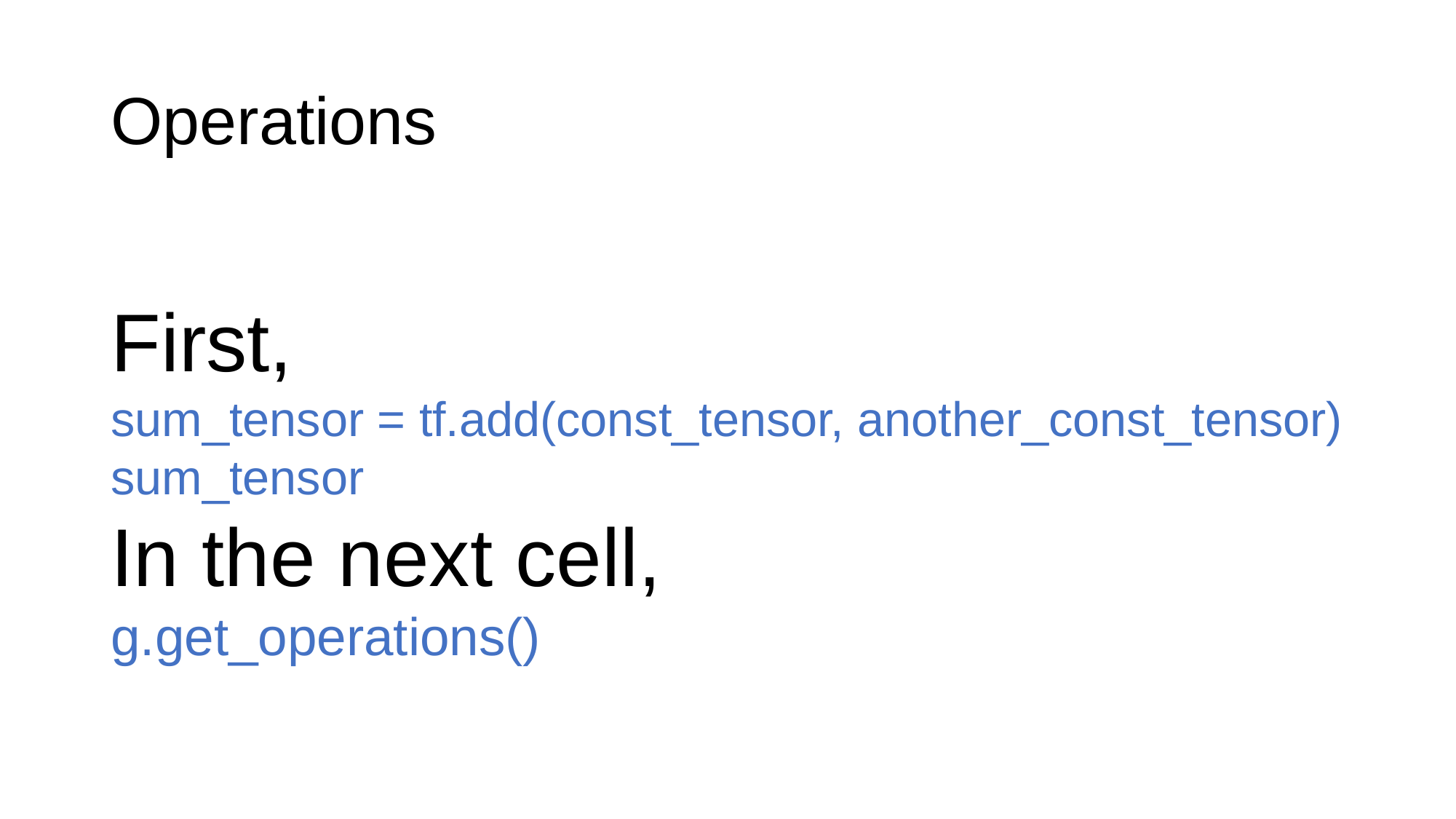

# Operations
First,
sum_tensor = tf.add(const_tensor, another_const_tensor)
sum_tensor
In the next cell,
g.get_operations()